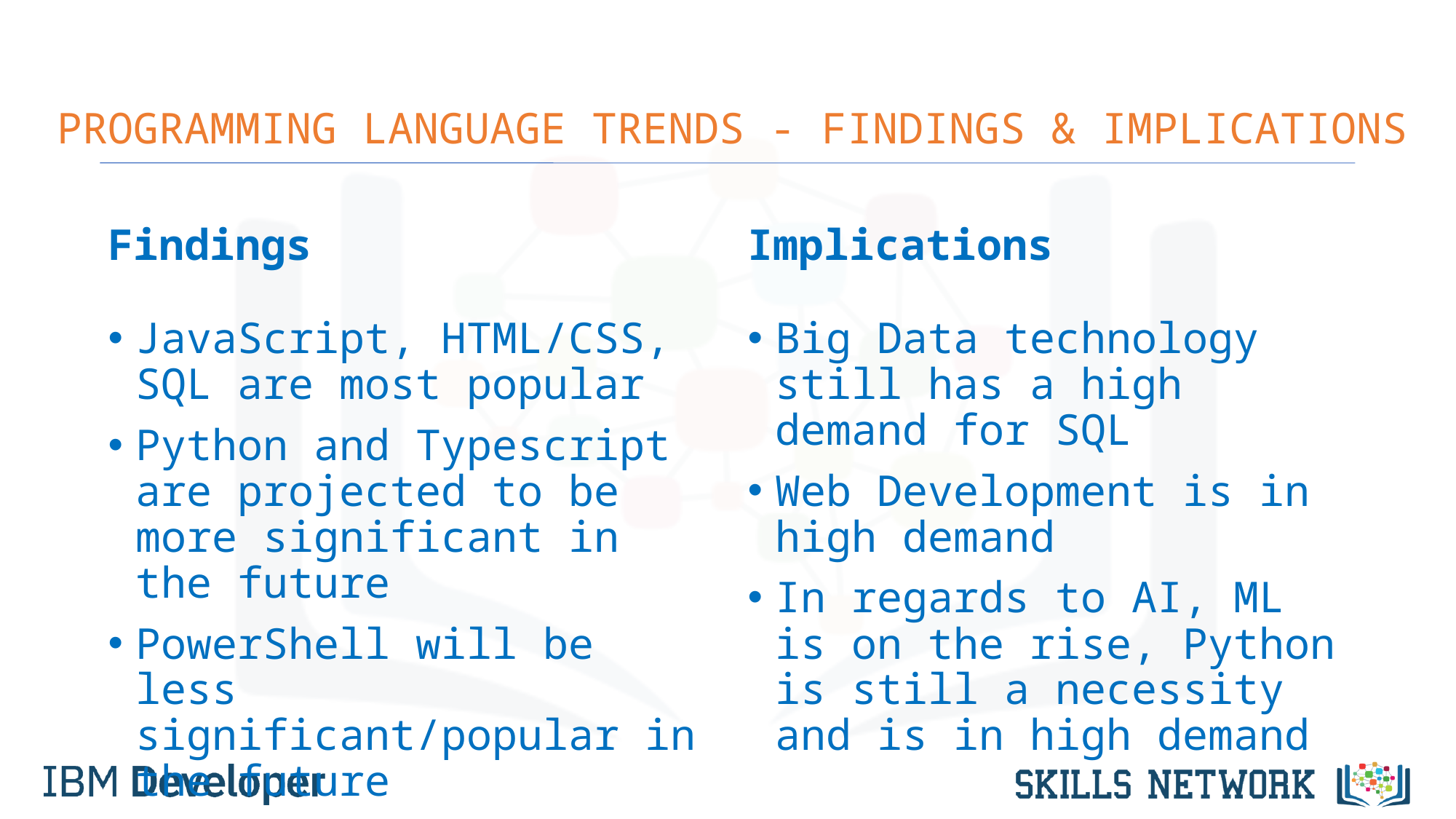

# PROGRAMMING LANGUAGE TRENDS - FINDINGS & IMPLICATIONS
Findings

JavaScript, HTML/CSS, SQL are most popular
Python and Typescript are projected to be more significant in the future
PowerShell will be less significant/popular in the future
Implications

Big Data technology still has a high demand for SQL
Web Development is in high demand
In regards to AI, ML is on the rise, Python is still a necessity and is in high demand